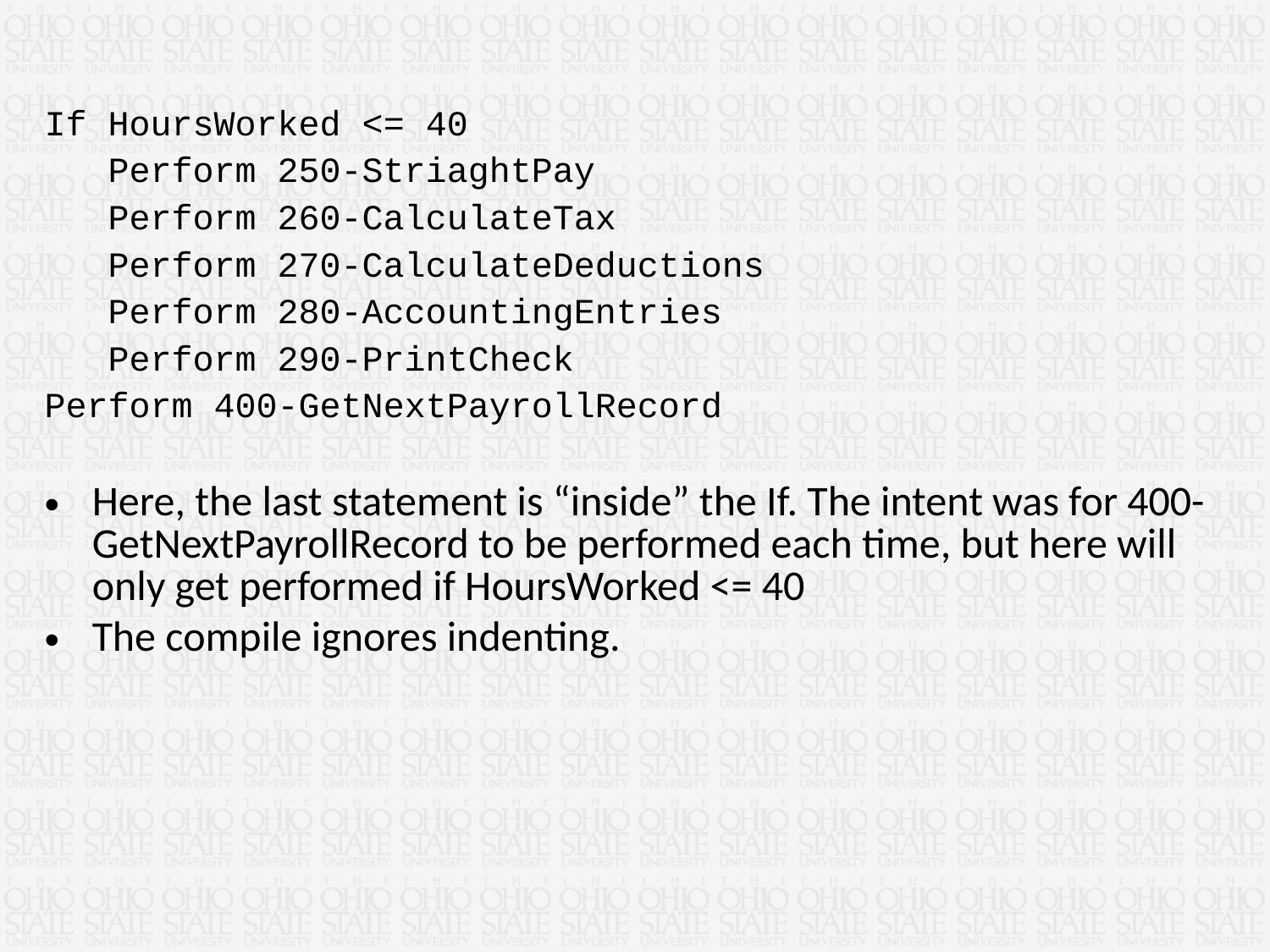

If HoursWorked <= 40
   Perform 250-StriaghtPay
   Perform 260-CalculateTax
   Perform 270-CalculateDeductions
   Perform 280-AccountingEntries
   Perform 290-PrintCheck
Perform 400-GetNextPayrollRecord

Here, the last statement is “inside” the If. The intent was for 400-GetNextPayrollRecord to be performed each time, but here will only get performed if HoursWorked <= 40
The compile ignores indenting.